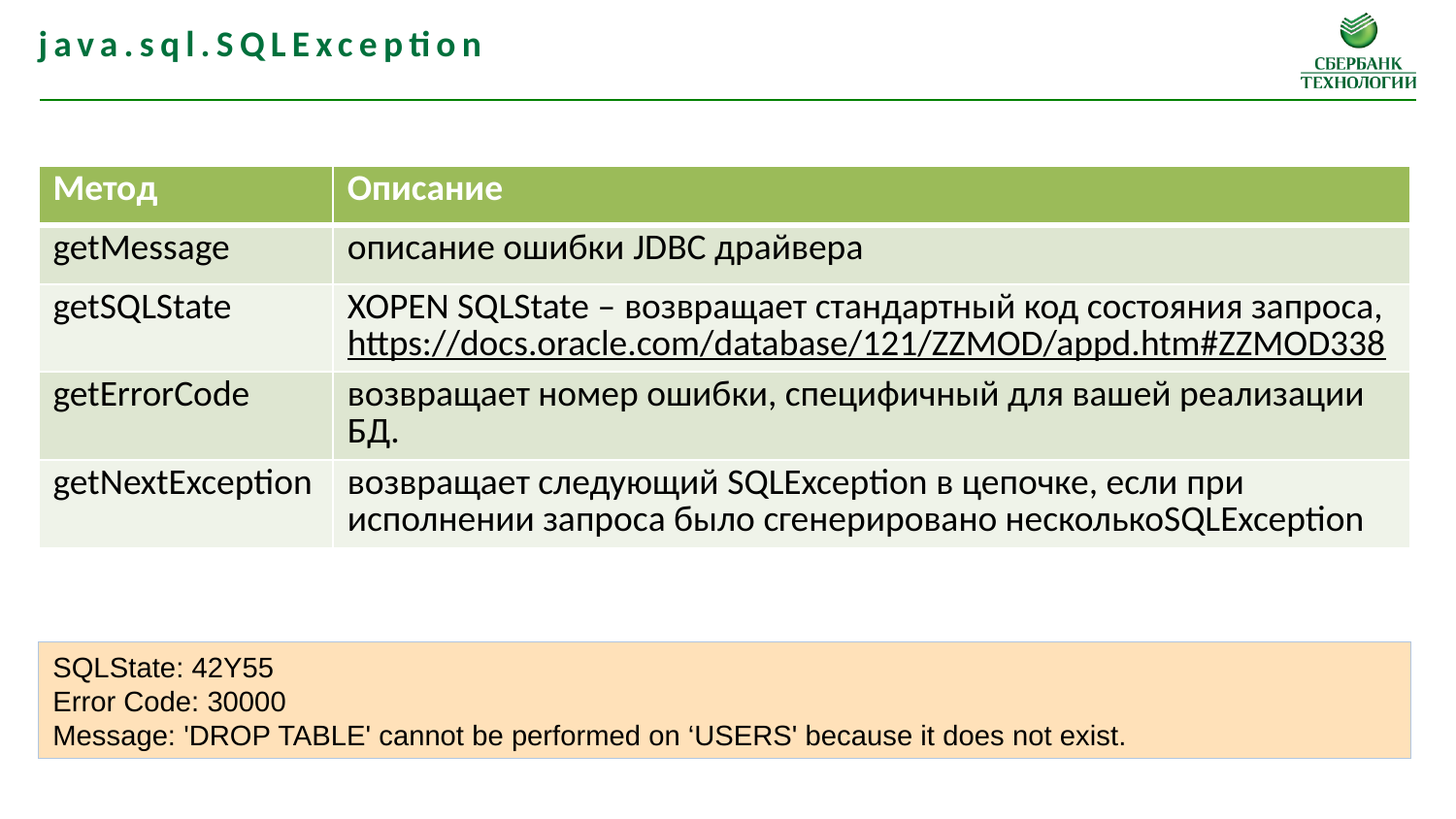

java.sql.SQLException
| Метод | Описание |
| --- | --- |
| getMessage | описание ошибки JDBC драйвера |
| getSQLState | XOPEN SQLState – возвращает стандартный код состояния запроса, https://docs.oracle.com/database/121/ZZMOD/appd.htm#ZZMOD338 |
| getErrorCode | возвращает номер ошибки, специфичный для вашей реализации БД. |
| getNextException | возвращает следующий SQLException в цепочке, если при исполнении запроса было сгенерировано несколькоSQLException |
SQLState: 42Y55
Error Code: 30000
Message: 'DROP TABLE' cannot be performed on ‘USERS' because it does not exist.